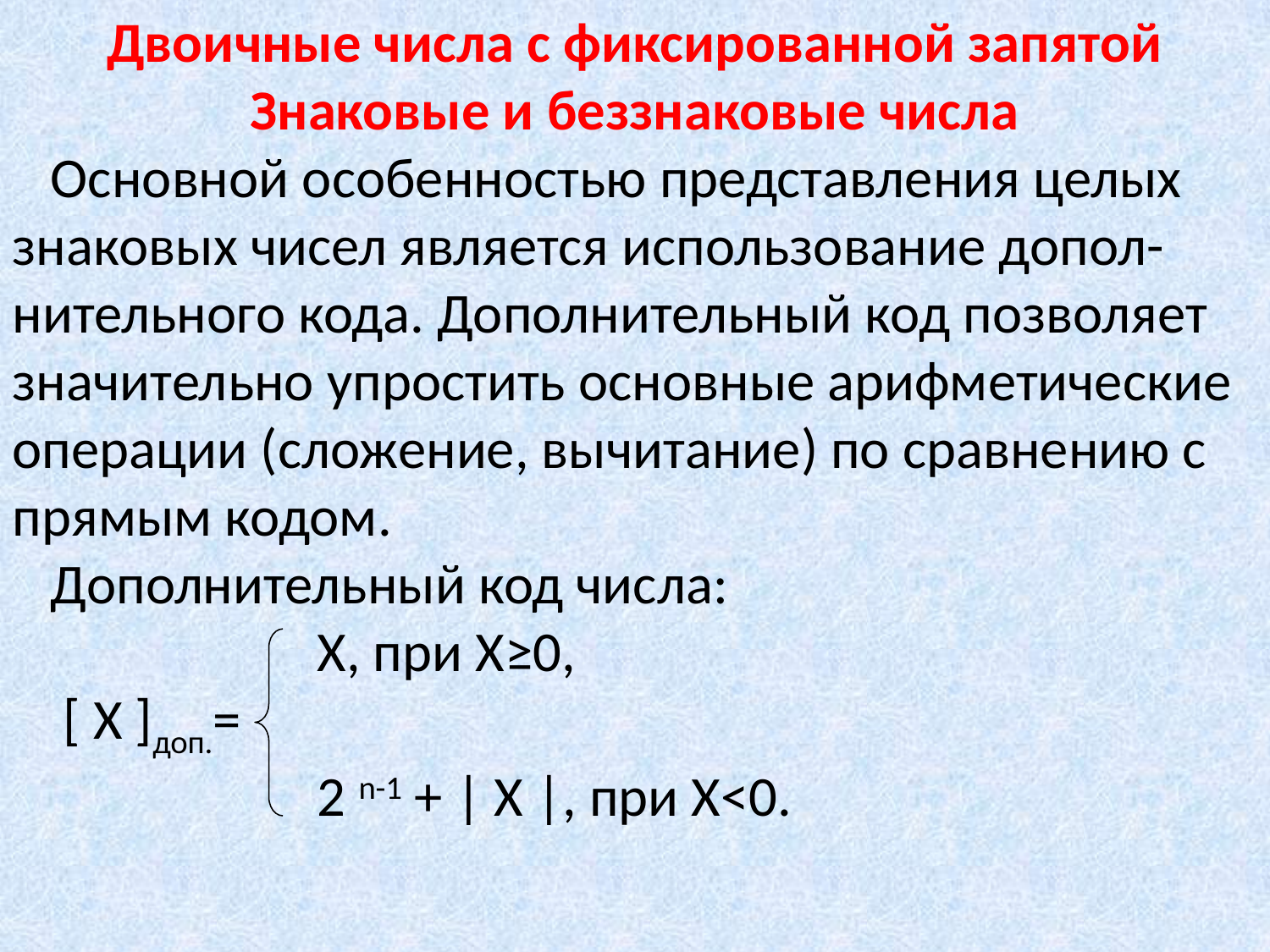

Двоичные числа с фиксированной запятой Знаковые и беззнаковые числа
   Основной особенностью представления целых знаковых чисел является использование допол-нительного кода. Дополнительный код позволяет значительно упростить основные арифметические операции (сложение, вычитание) по сравнению с прямым кодом.
   Дополнительный код числа:
                        X, при X≥0,
    [ X ]доп.=
                        2 n-1 + ‌‌‌‌‌‌‌‌| X |, при X<0.